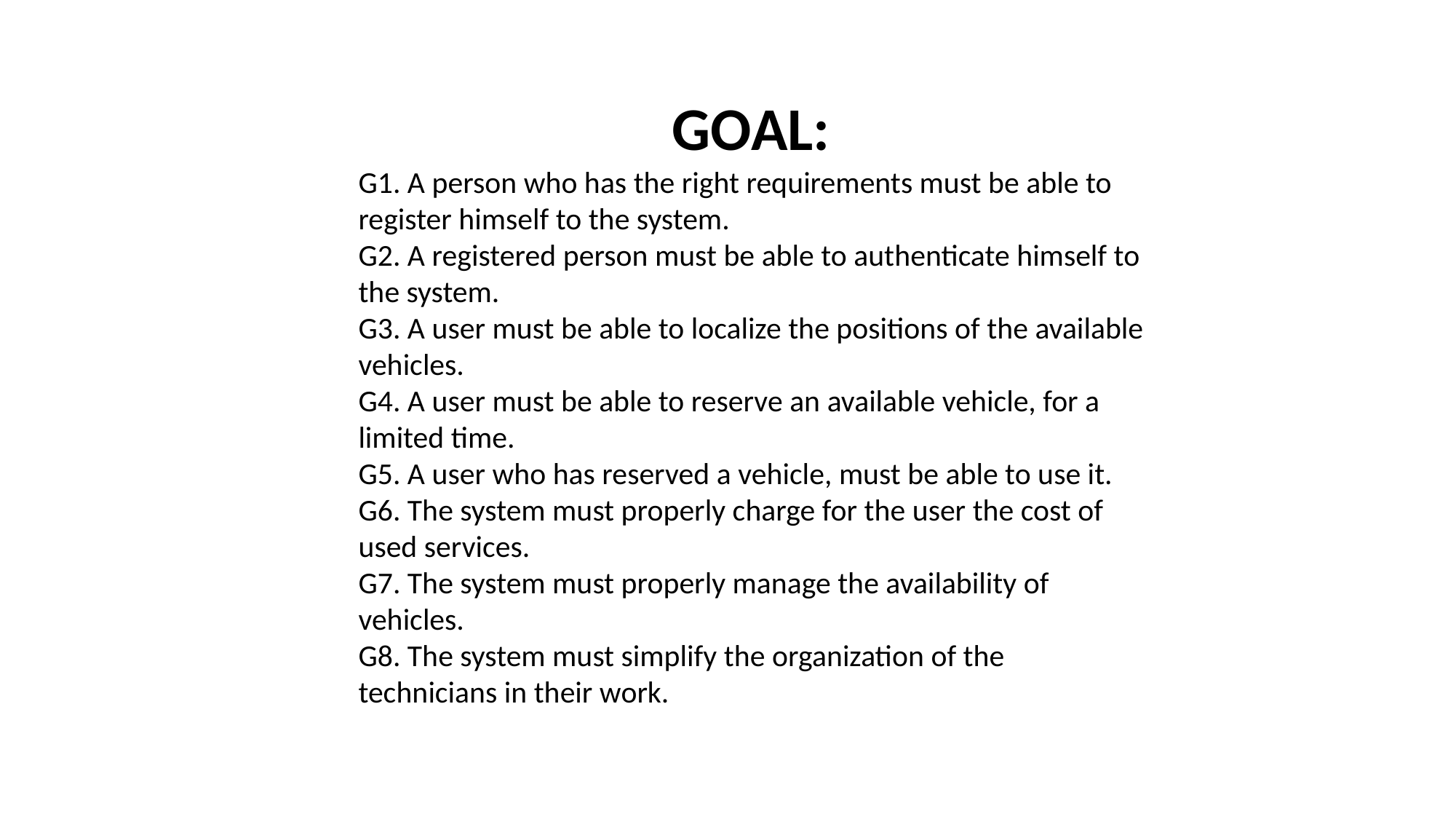

GOAL:
G1. A person who has the right requirements must be able to
register himself to the system.
G2. A registered person must be able to authenticate himself to
the system.
G3. A user must be able to localize the positions of the available
vehicles.
G4. A user must be able to reserve an available vehicle, for a
limited time.
G5. A user who has reserved a vehicle, must be able to use it.
G6. The system must properly charge for the user the cost of
used services.
G7. The system must properly manage the availability of
vehicles.
G8. The system must simplify the organization of the
technicians in their work.